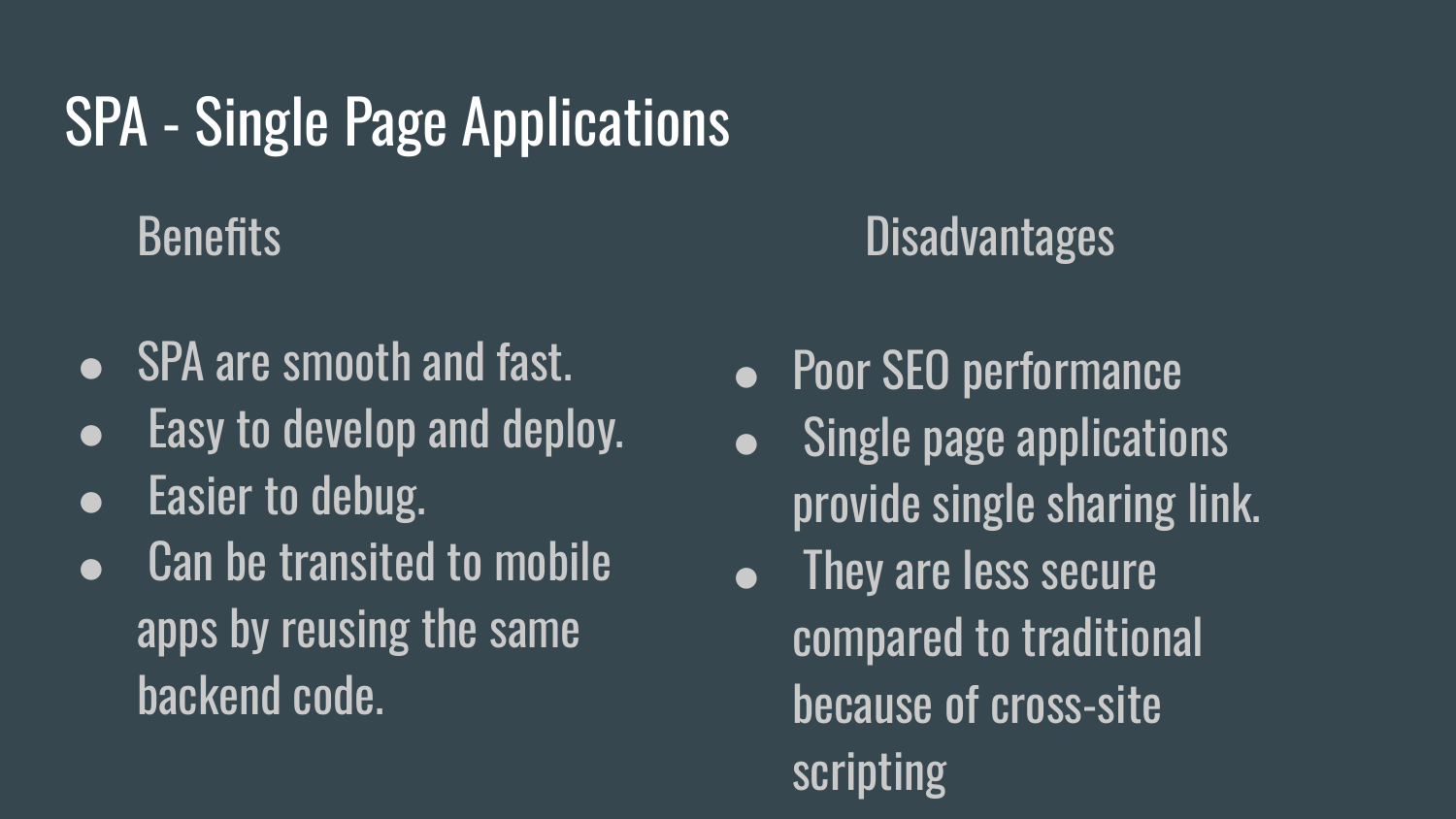

# SPA - Single Page Applications
Benefits
SPA are smooth and fast.
 Easy to develop and deploy.
 Easier to debug.
 Can be transited to mobile  apps by reusing the same backend code.

	Disadvantages

Poor SEO performance
 Single page applications provide single sharing link.
 They are less secure compared to traditional because of cross-site scripting